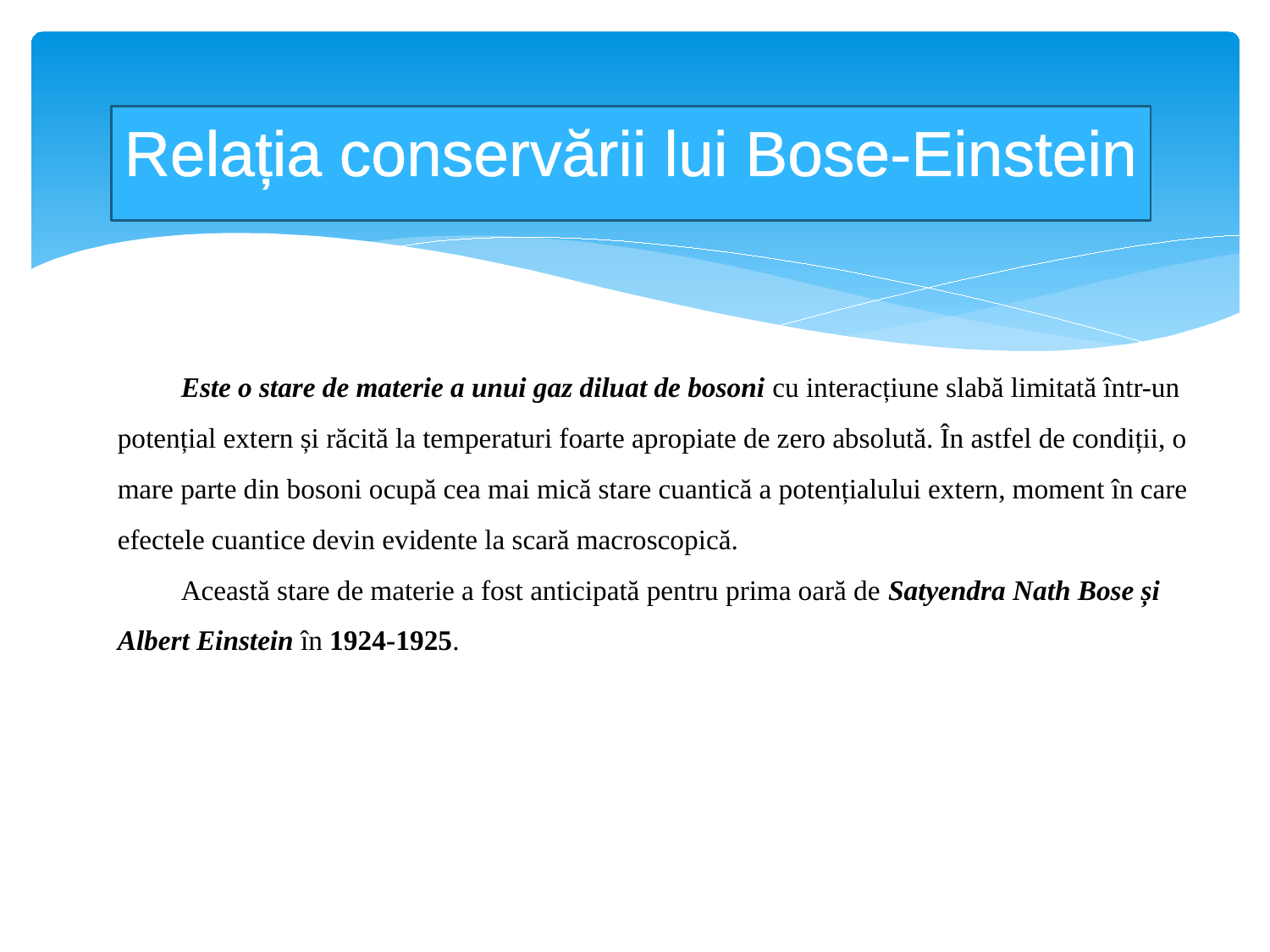

Relația conservării lui Bose-Einstein

Este o stare de materie a unui gaz diluat de bosoni cu interacțiune slabă limitată într-un potențial extern și răcită la temperaturi foarte apropiate de zero absolută. În astfel de condiții, o mare parte din bosoni ocupă cea mai mică stare cuantică a potențialului extern, moment în care efectele cuantice devin evidente la scară macroscopică.
Această stare de materie a fost anticipată pentru prima oară de Satyendra Nath Bose și Albert Einstein în 1924-1925.